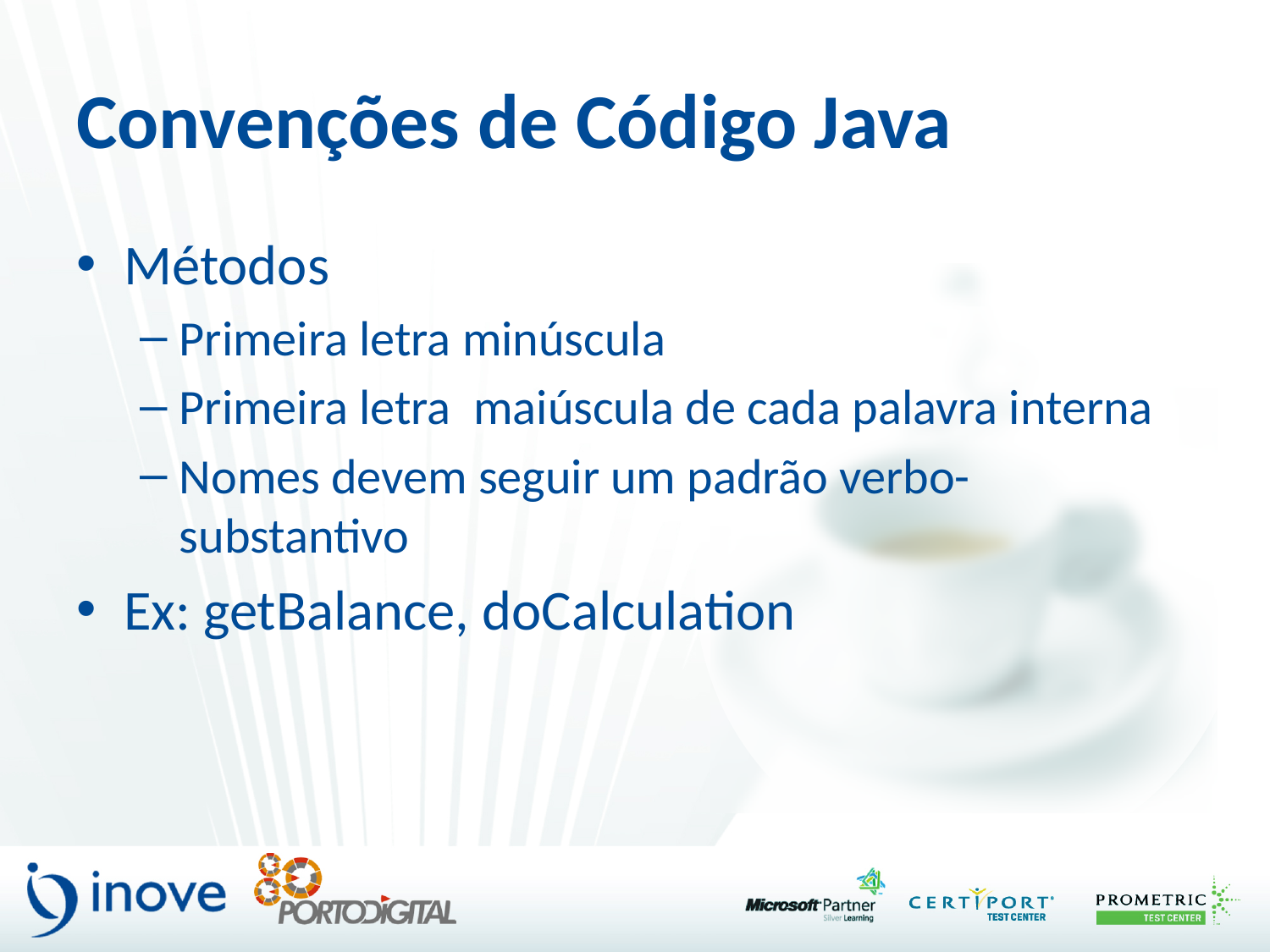

# Convenções de Código Java
Métodos
Primeira letra minúscula
Primeira letra  maiúscula de cada palavra interna
Nomes devem seguir um padrão verbo-substantivo
Ex: getBalance, doCalculation